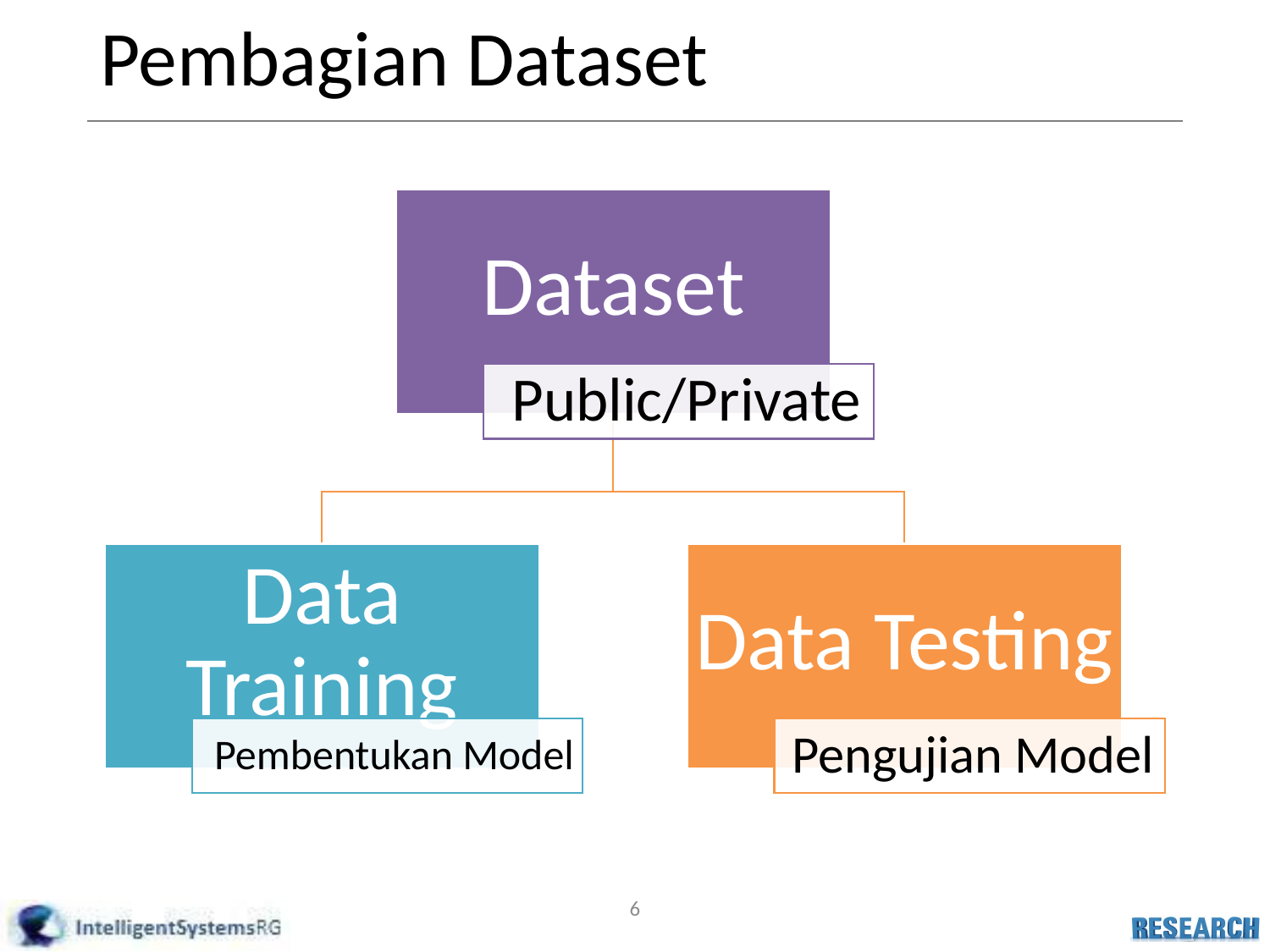

# Pembagian Dataset
Dataset
Public/Private
Data Training
Pembentukan Model
Data Testing
Pengujian Model